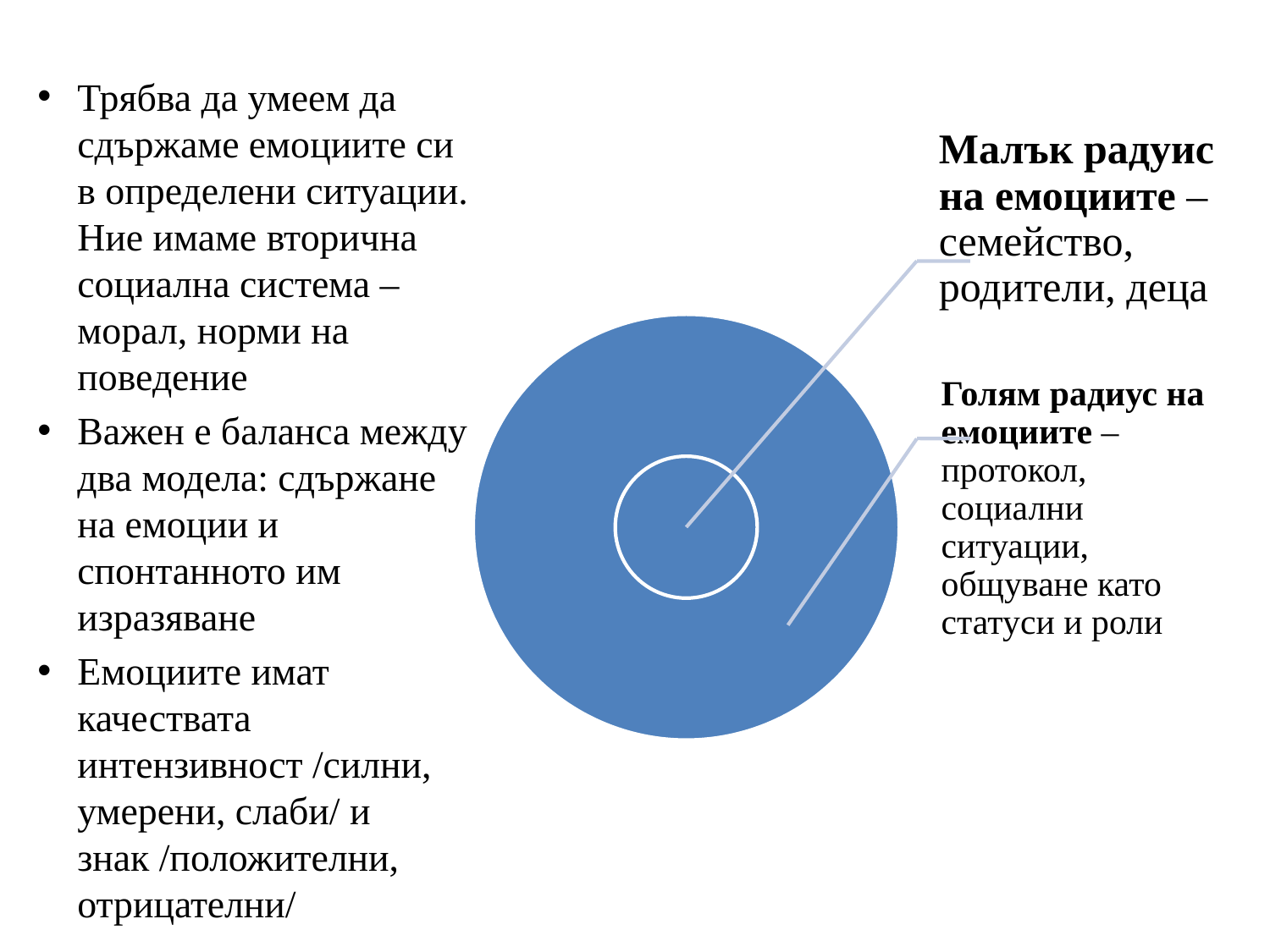

#
Малък радуис на емоциите – семейство, родители, деца
Голям радиус на емоциите – протокол, социални ситуации,  общуване като статуси и роли
Трябва да умеем да сдържаме емоциите си в определени ситуации. Ние имаме вторична социална система – морал, норми на поведение
Важен е баланса между два модела: сдържане на емоции и спонтанното им изразяване
Емоциите имат качествата интензивност /силни, умерени, слаби/ и знак /положителни, отрицателни/